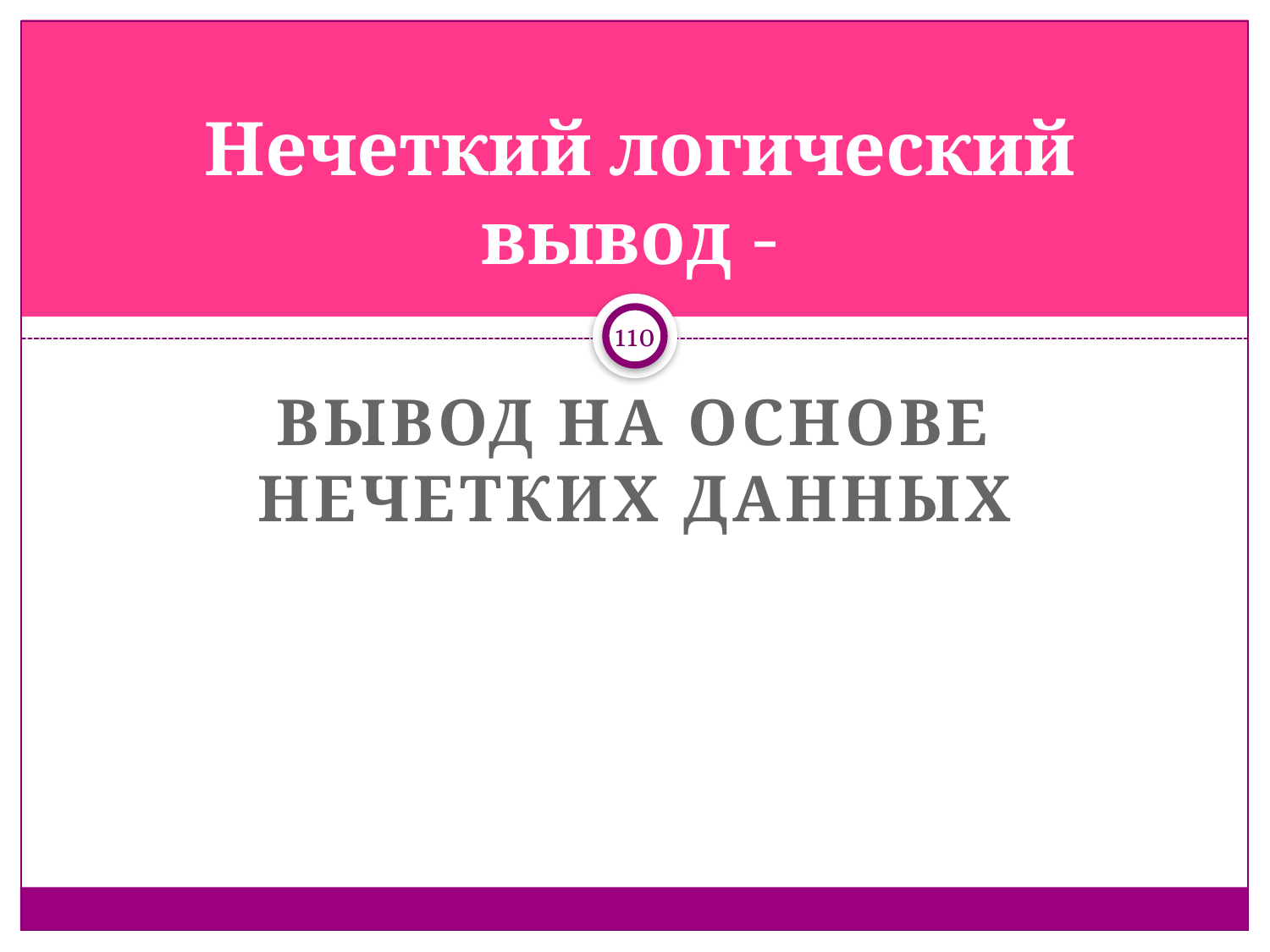

# Нечеткий логический вывод -
110
Вывод на основе нечетких данных